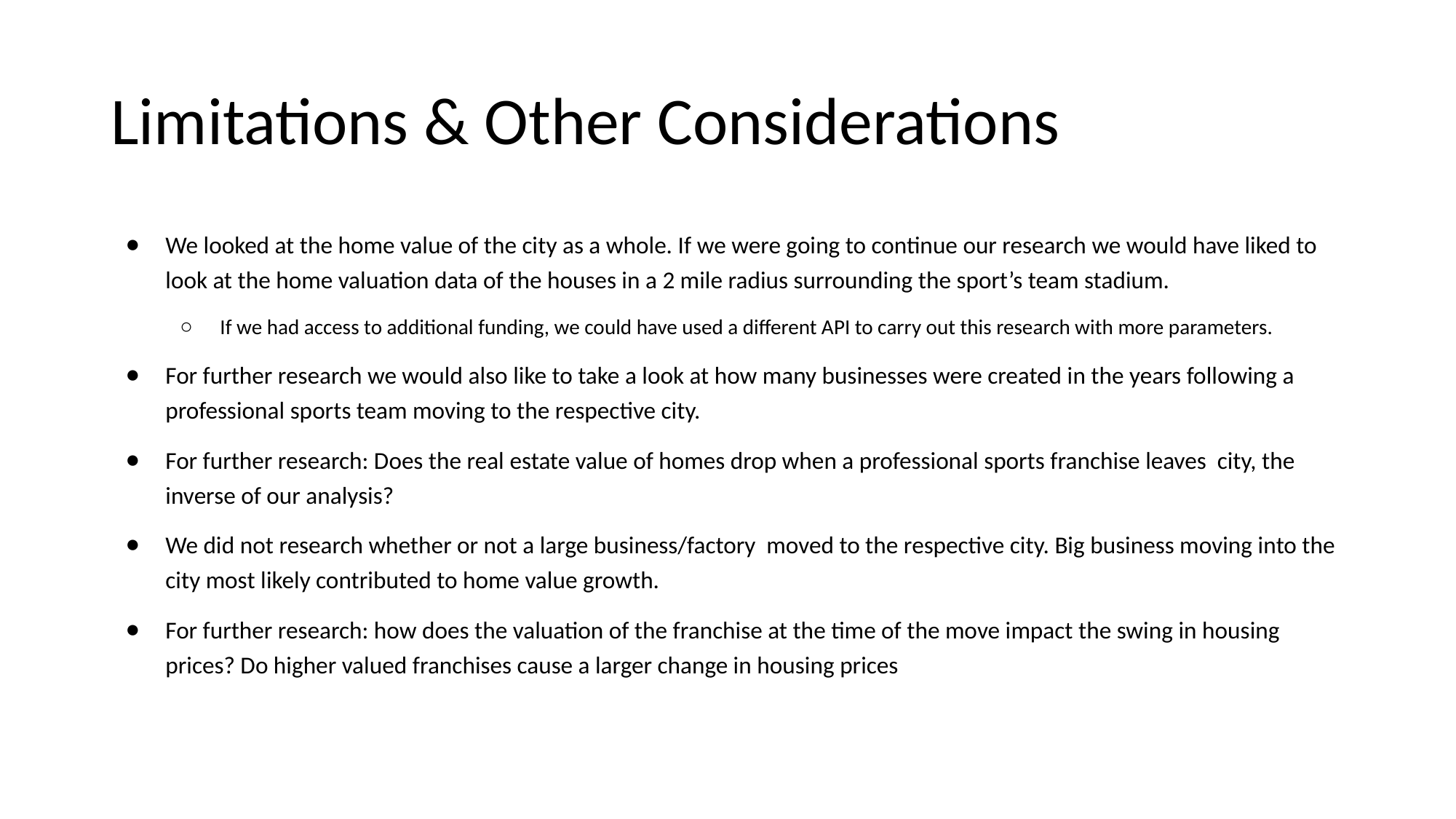

# Limitations & Other Considerations
We looked at the home value of the city as a whole. If we were going to continue our research we would have liked to look at the home valuation data of the houses in a 2 mile radius surrounding the sport’s team stadium.
If we had access to additional funding, we could have used a different API to carry out this research with more parameters.
For further research we would also like to take a look at how many businesses were created in the years following a professional sports team moving to the respective city.
For further research: Does the real estate value of homes drop when a professional sports franchise leaves  city, the inverse of our analysis?
We did not research whether or not a large business/factory  moved to the respective city. Big business moving into the city most likely contributed to home value growth.
For further research: how does the valuation of the franchise at the time of the move impact the swing in housing prices? Do higher valued franchises cause a larger change in housing prices